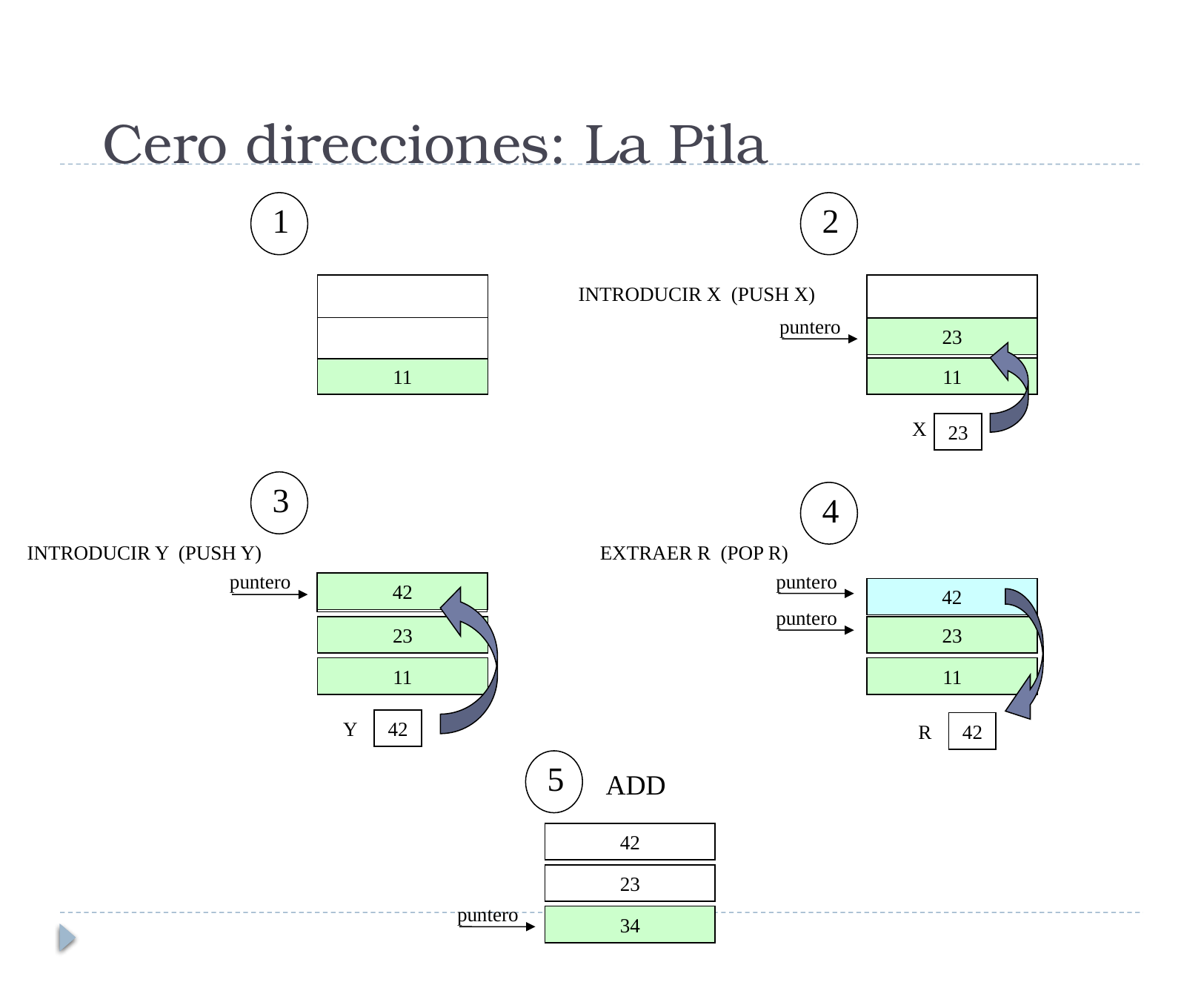

# Cero direcciones: La Pila

1

2
INTRODUCIR X  (PUSH X)

11
X
23

puntero

23

11

3
INTRODUCIR Y  (PUSH Y)

23
11
Y
42

4
EXTRAER R  (POP R)
puntero

42

puntero

42

R
42
puntero

23
11

5
ADD
42
23
puntero

34